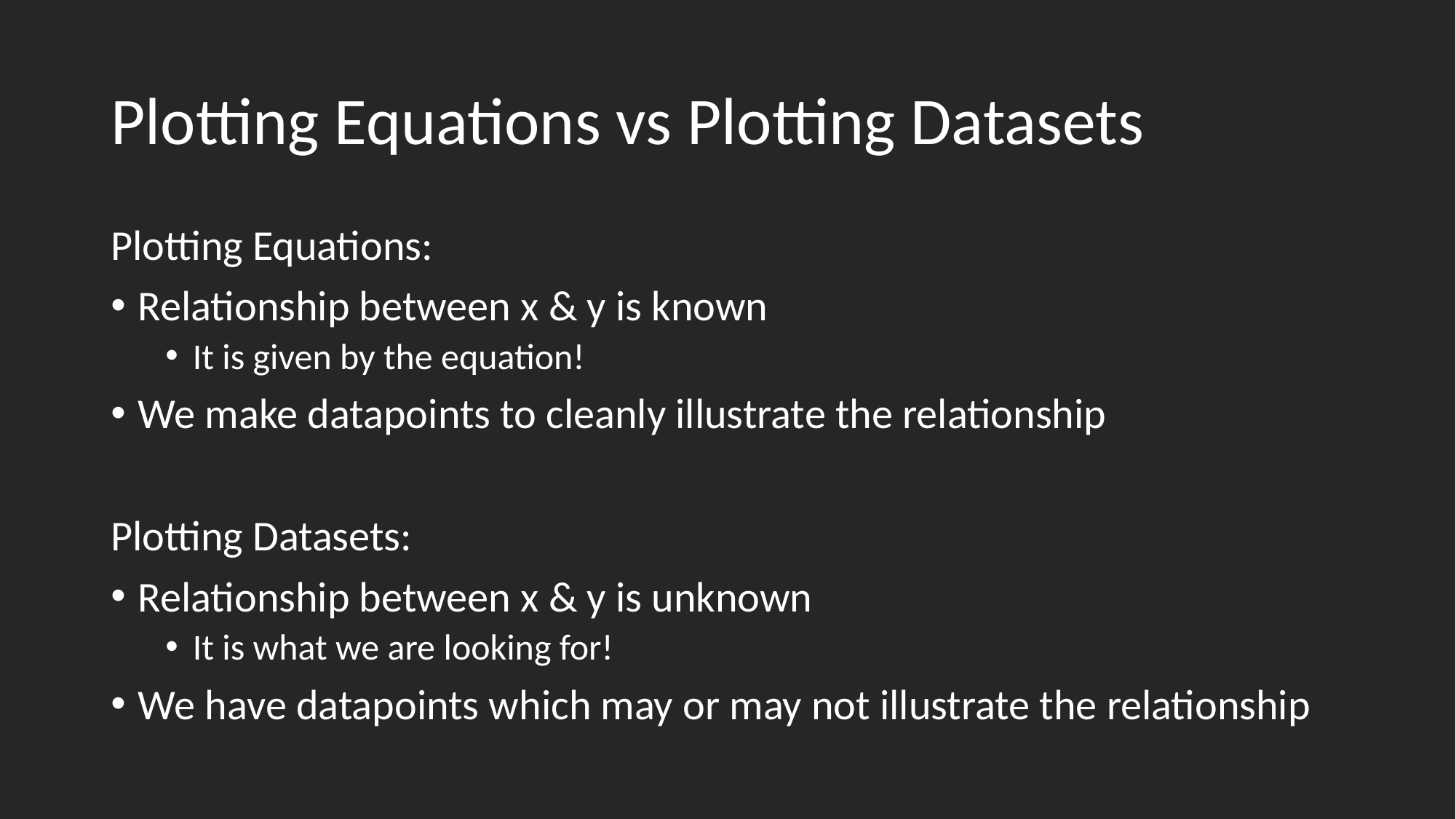

# Plotting Equations vs Plotting Datasets
Plotting Equations:
Relationship between x & y is known
It is given by the equation!
We make datapoints to cleanly illustrate the relationship

Plotting Datasets:
Relationship between x & y is unknown
It is what we are looking for!
We have datapoints which may or may not illustrate the relationship